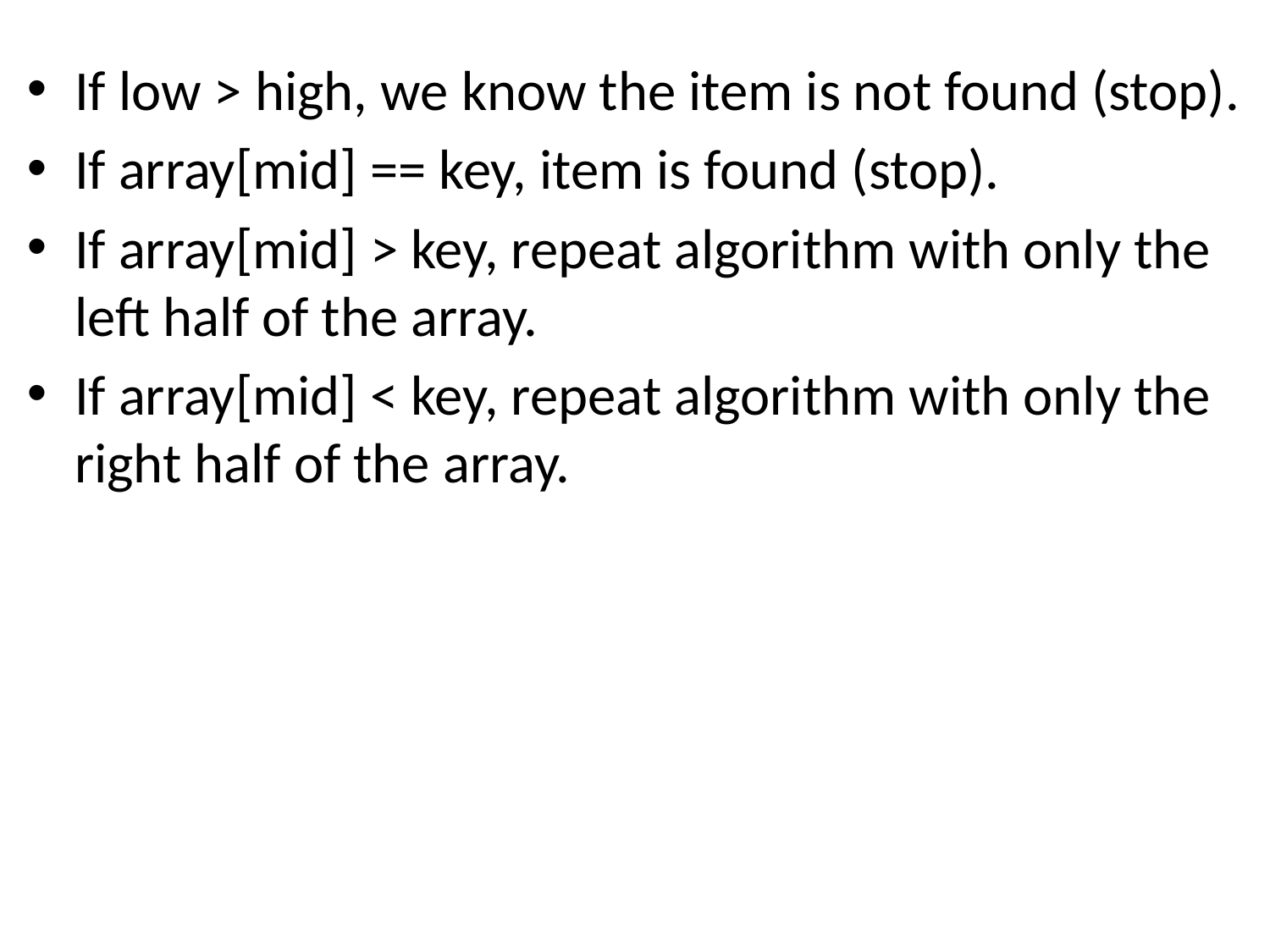

If low > high, we know the item is not found (stop).
If array[mid] == key, item is found (stop).
If array[mid] > key, repeat algorithm with only the left half of the array.
If array[mid] < key, repeat algorithm with only the right half of the array.